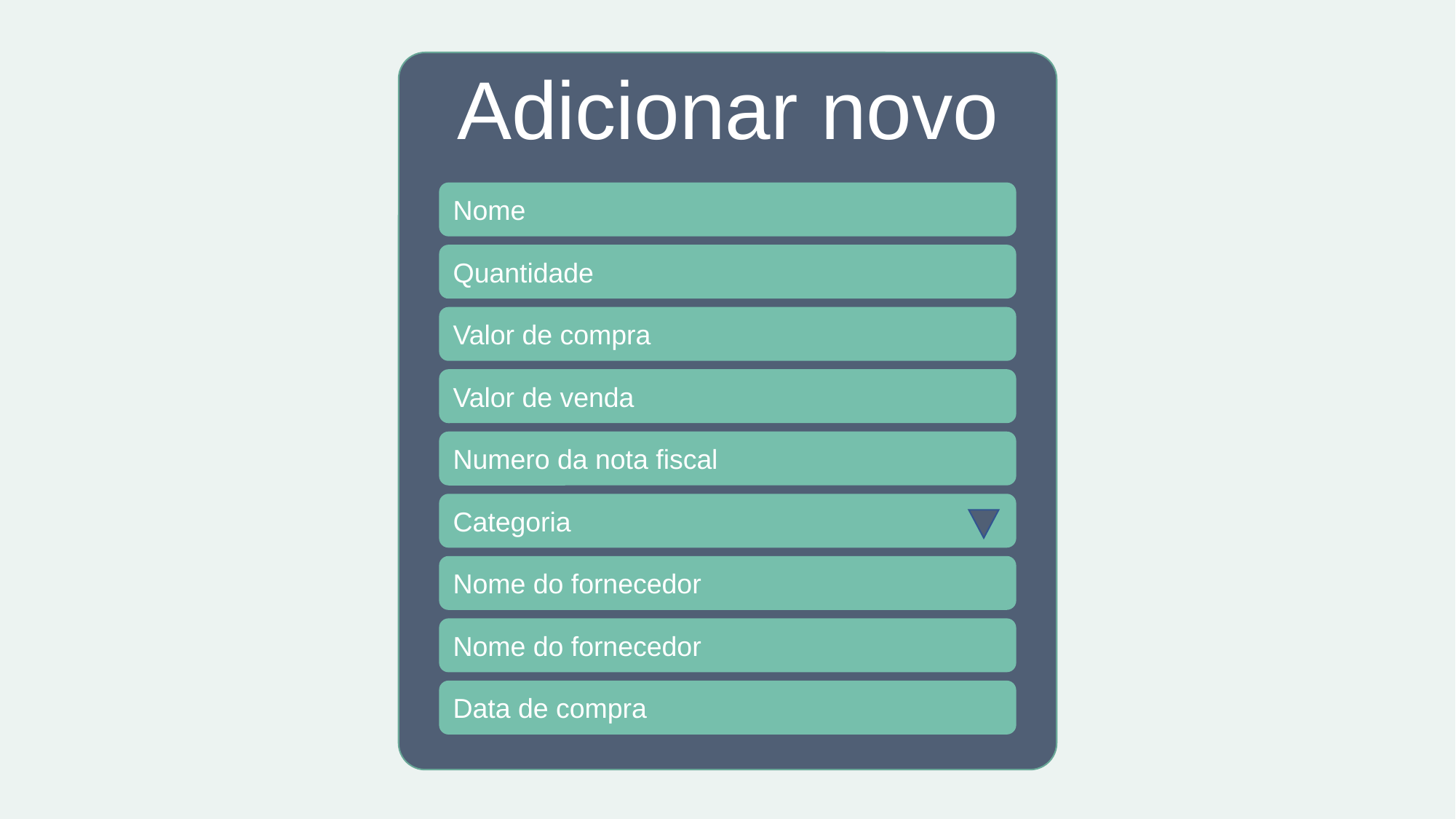

Adicionar novo
Nome
Quantidade
Valor de compra
Valor de venda
Numero da nota fiscal
Categoria

Nome do fornecedor
Nome do fornecedor
Data de compra